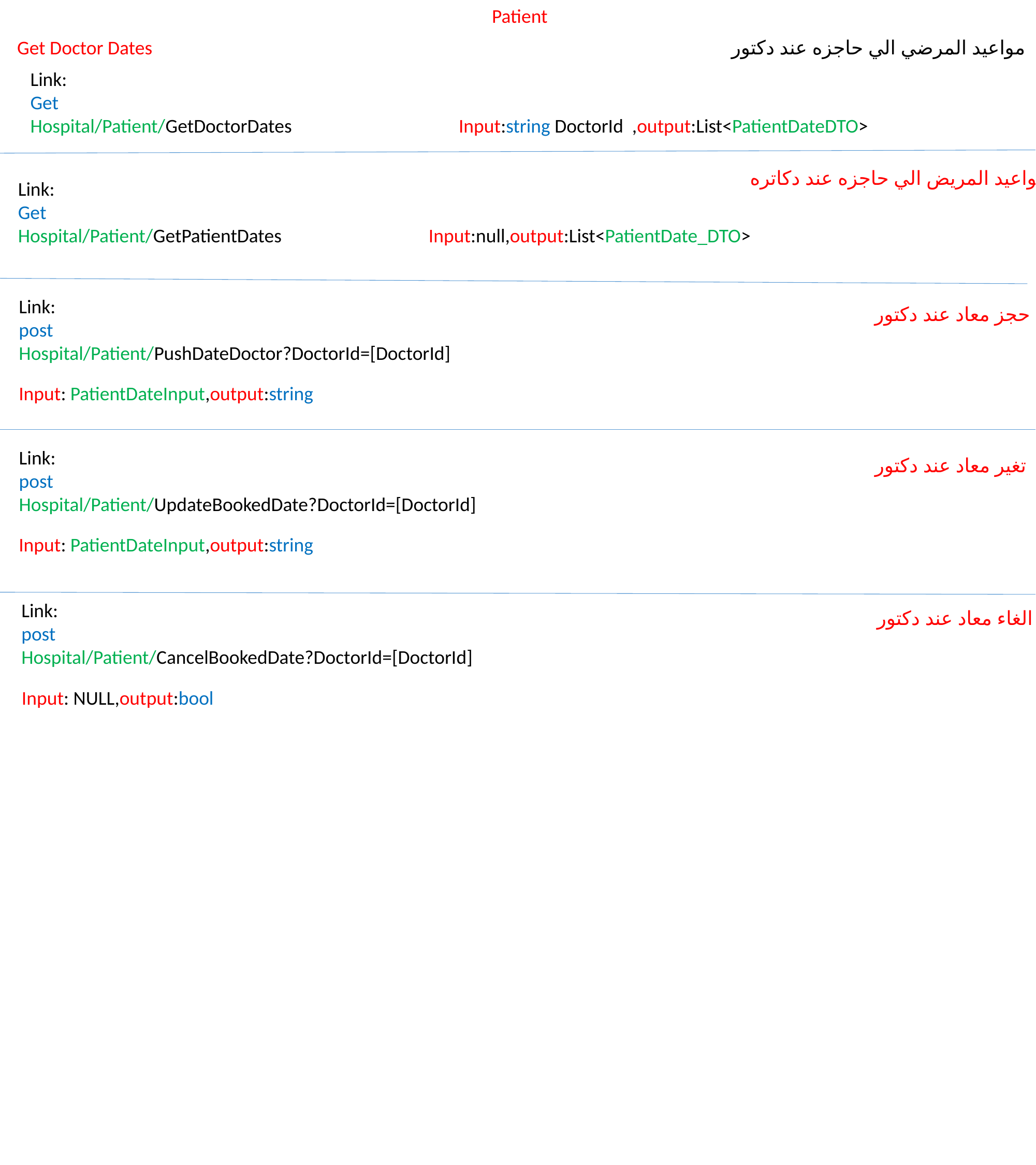

Patient
Get Doctor Dates
مواعيد المرضي الي حاجزه عند دكتور
Link:
Get
Hospital/Patient/GetDoctorDates
Input:string DoctorId  ,output:List<PatientDateDTO>
مواعيد المريض الي حاجزه عند دكاتره
Link:
Get
Hospital/Patient/GetPatientDates
Input:null,output:List<PatientDate_DTO>
Link:
post
Hospital/Patient/PushDateDoctor?DoctorId=[DoctorId]
حجز معاد عند دكتور
Input: PatientDateInput,output:string
Link:
post
Hospital/Patient/UpdateBookedDate?DoctorId=[DoctorId]
تغير معاد عند دكتور
Input: PatientDateInput,output:string
Link:
post
Hospital/Patient/CancelBookedDate?DoctorId=[DoctorId]
الغاء معاد عند دكتور
Input: NULL,output:bool